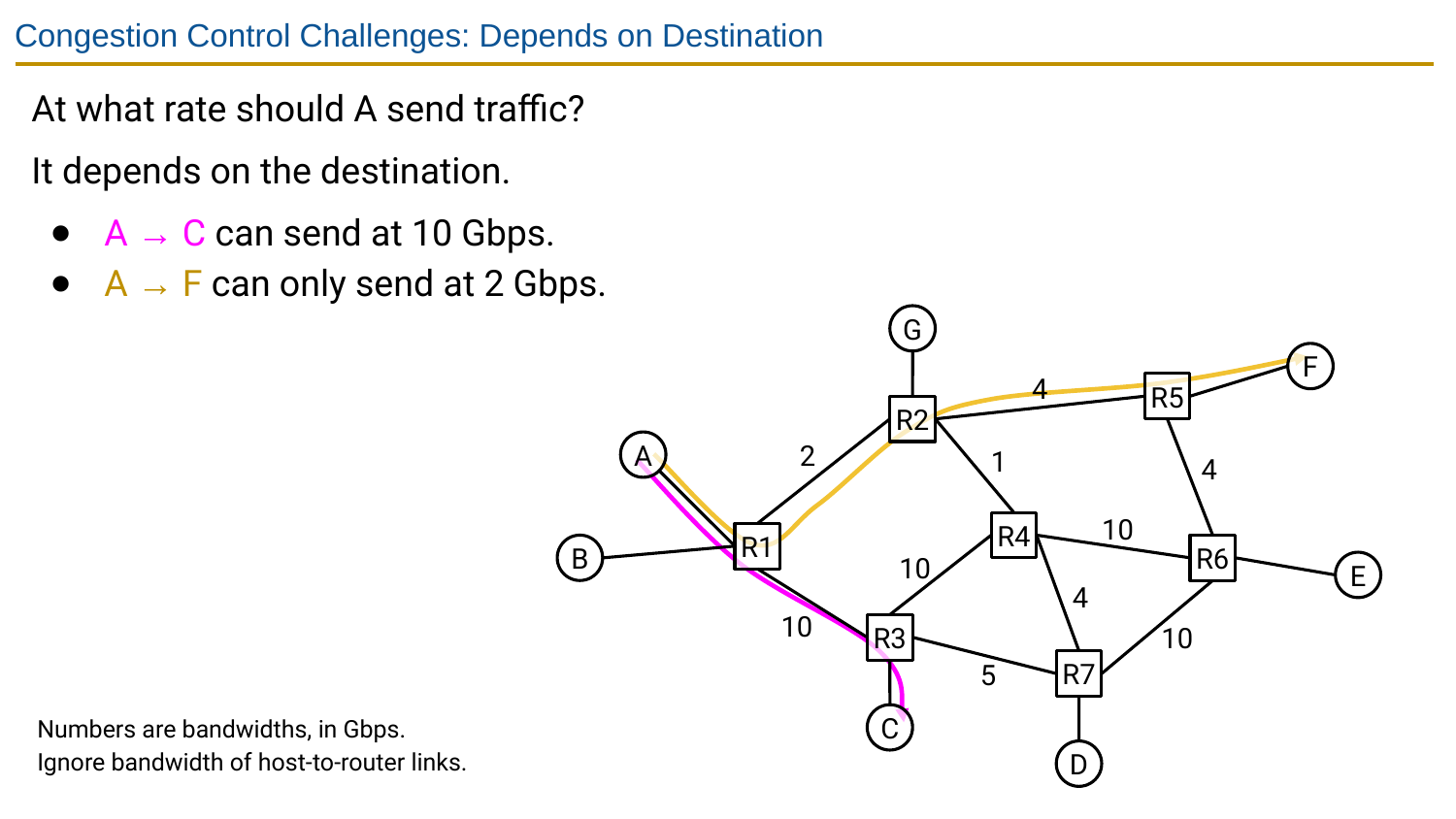

# Congestion Control Challenges: Depends on Destination
At what rate should A send traffic?
It depends on the destination.
A → C can send at 10 Gbps.
A → F can only send at 2 Gbps.
G
F

4
R5
R2
A
2
1
4

10
R4
R1
B
R6
10
E
4
10
R3
10
R7
5
C
Numbers are bandwidths, in Gbps.
Ignore bandwidth of host-to-router links.
D